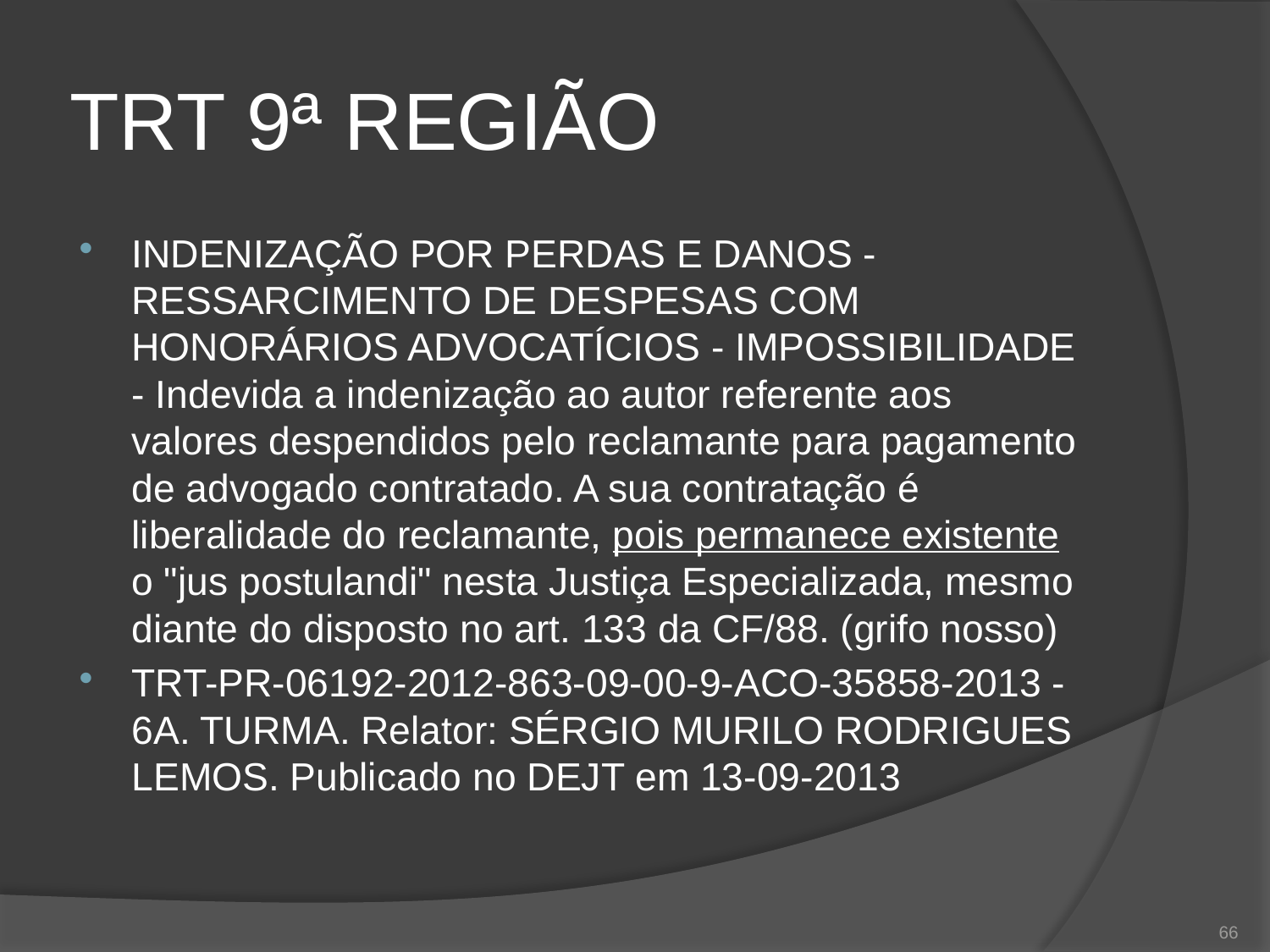

# TRT 9ª REGIÃO
INDENIZAÇÃO POR PERDAS E DANOS - RESSARCIMENTO DE DESPESAS COM HONORÁRIOS ADVOCATÍCIOS - IMPOSSIBILIDADE - Indevida a indenização ao autor referente aos valores despendidos pelo reclamante para pagamento de advogado contratado. A sua contratação é liberalidade do reclamante, pois permanece existente o "jus postulandi" nesta Justiça Especializada, mesmo diante do disposto no art. 133 da CF/88. (grifo nosso)
TRT-PR-06192-2012-863-09-00-9-ACO-35858-2013 - 6A. TURMA. Relator: SÉRGIO MURILO RODRIGUES LEMOS. Publicado no DEJT em 13-09-2013
66